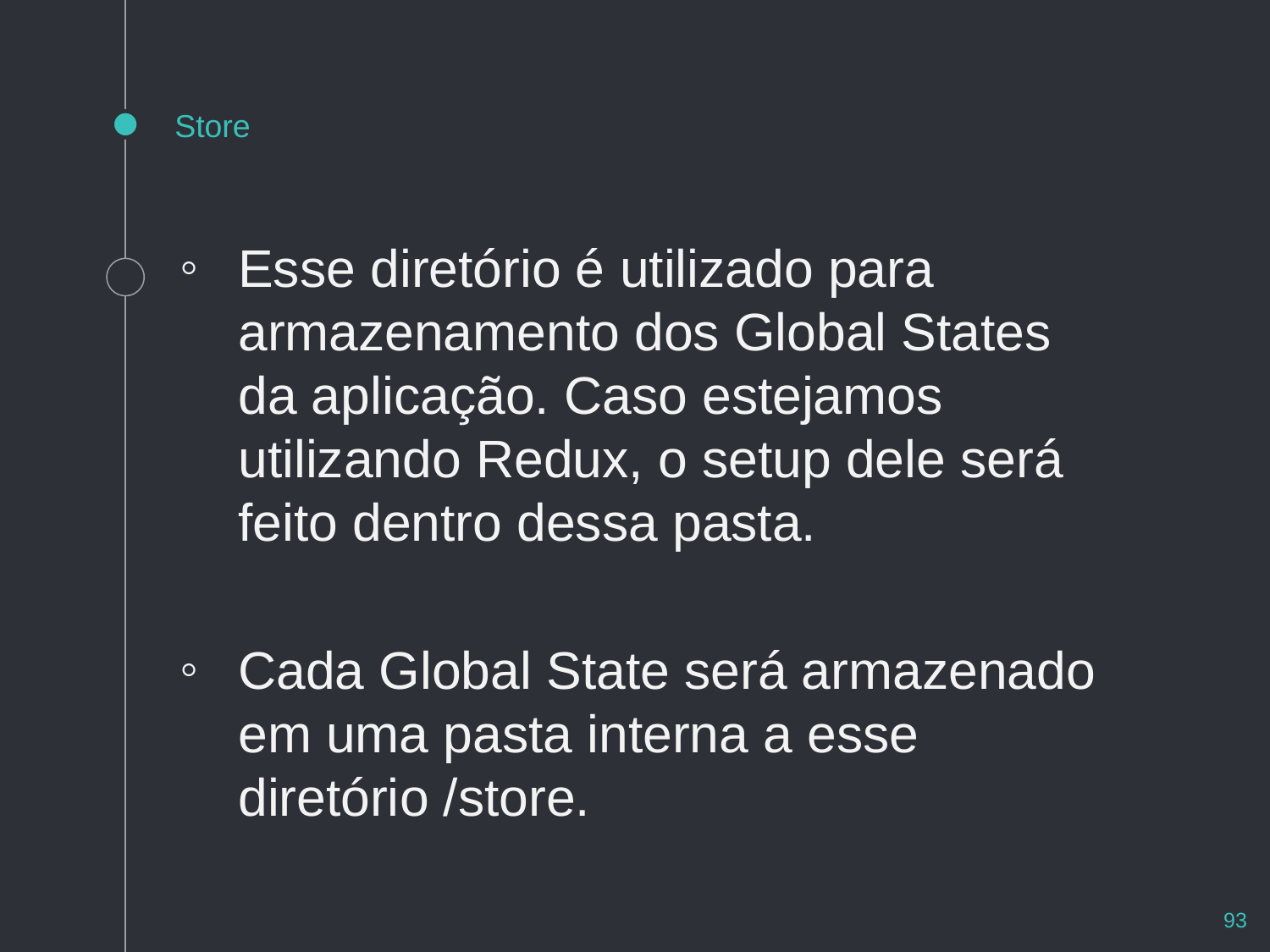

# Store
Esse diretório é utilizado para armazenamento dos Global States da aplicação. Caso estejamos utilizando Redux, o setup dele será feito dentro dessa pasta.

Cada Global State será armazenado em uma pasta interna a esse diretório /store.
93